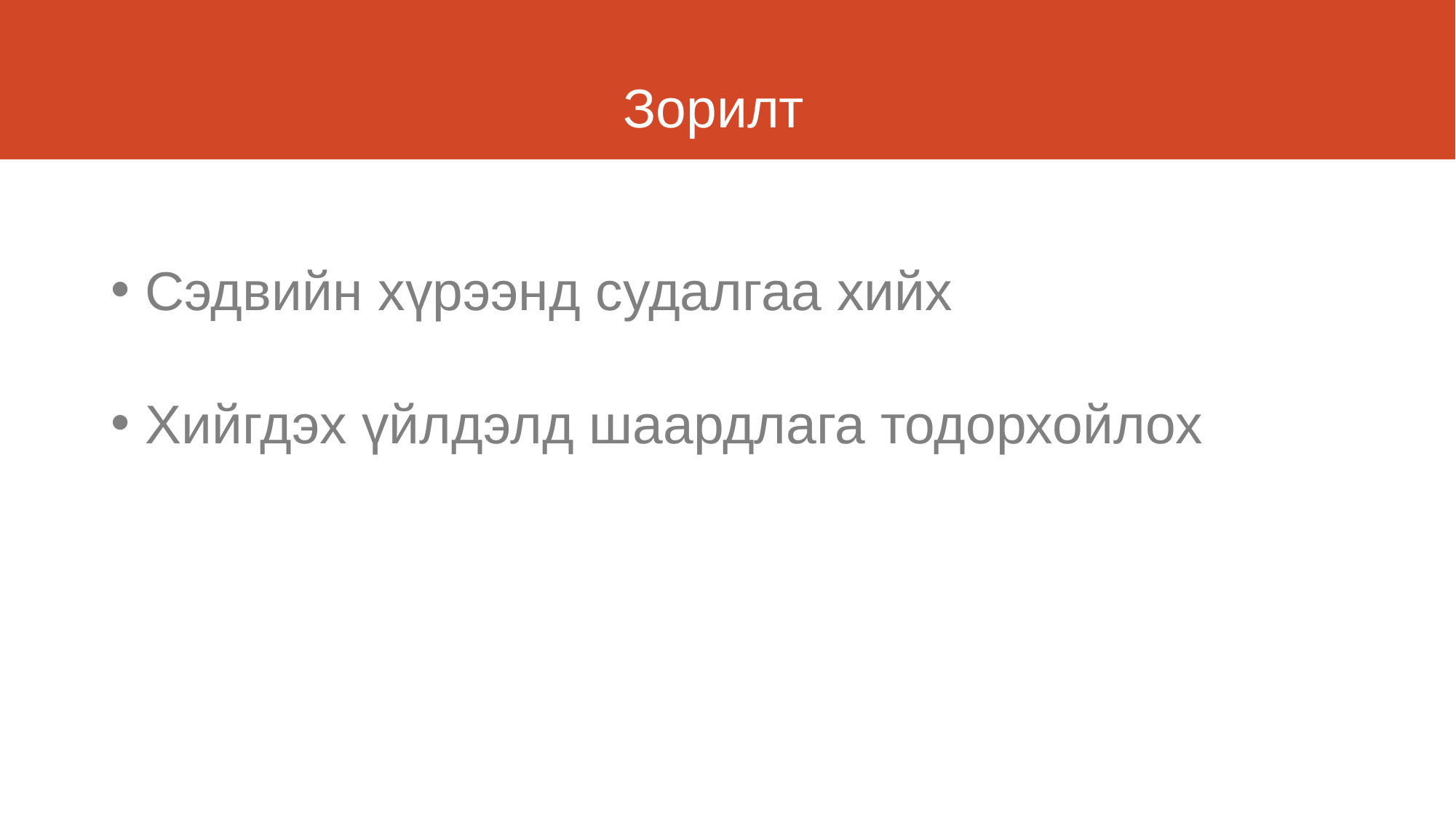

# Зорилт
Сэдвийн хүрээнд судалгаа хийх
Хийгдэх үйлдэлд шаардлага тодорхойлох